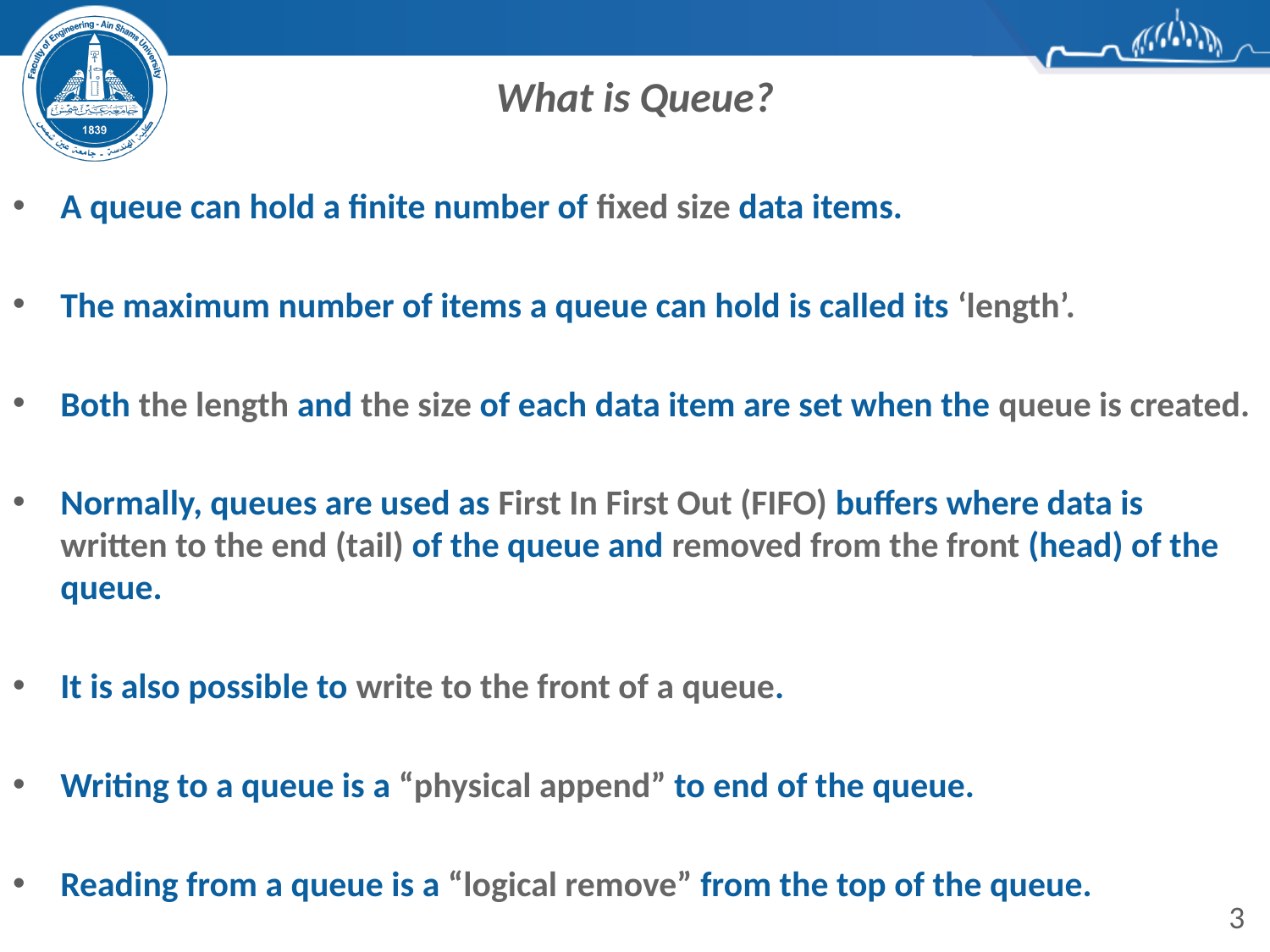

# What is Queue?
A queue can hold a finite number of fixed size data items.

The maximum number of items a queue can hold is called its ‘length’.

Both the length and the size of each data item are set when the queue is created.

Normally, queues are used as First In First Out (FIFO) buffers where data is written to the end (tail) of the queue and removed from the front (head) of the queue.

It is also possible to write to the front of a queue.

Writing to a queue is a “physical append” to end of the queue.

Reading from a queue is a “logical remove” from the top of the queue.